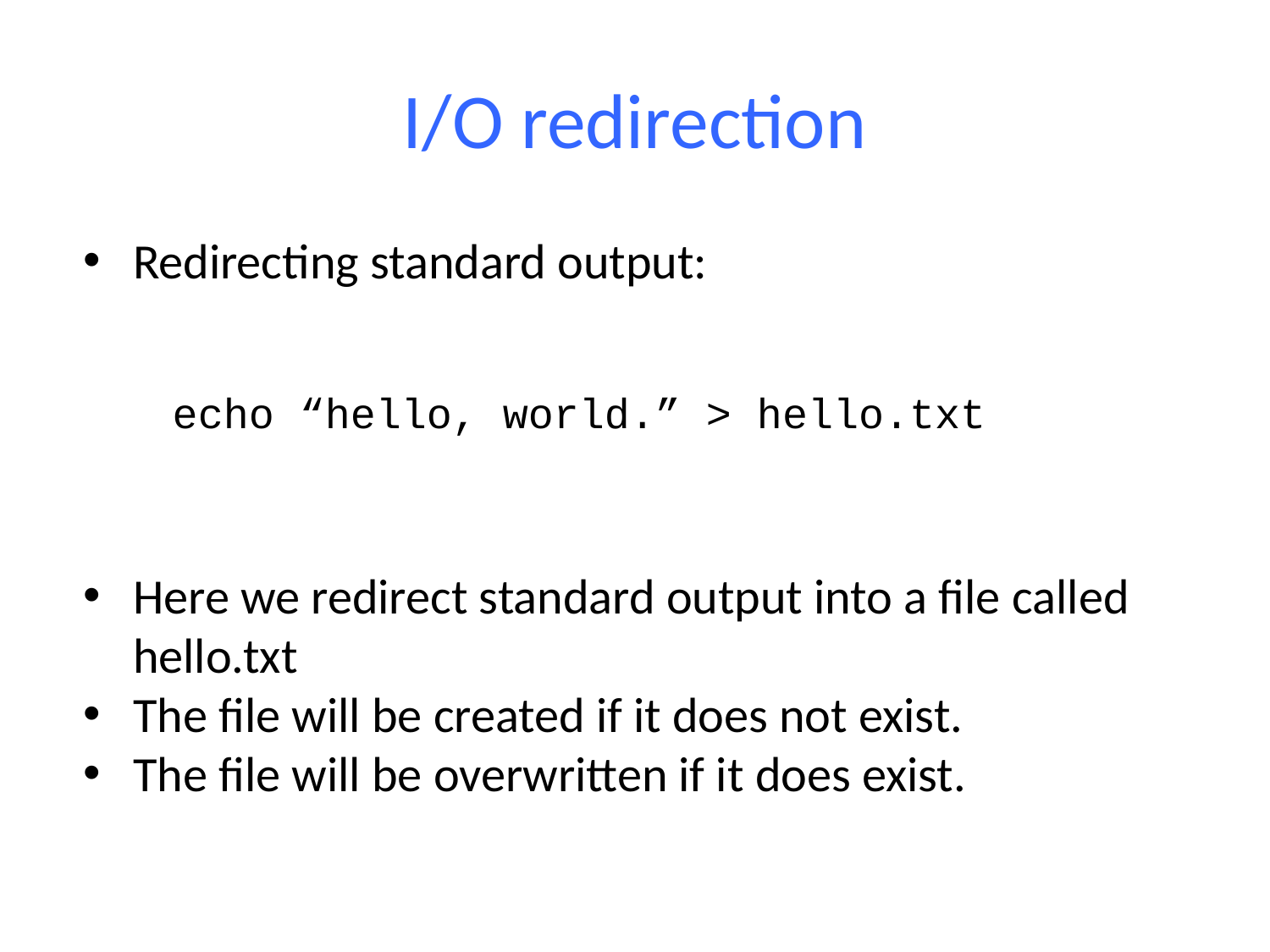

I/O redirection
Redirecting standard output:
echo “hello, world.” > hello.txt
Here we redirect standard output into a file called hello.txt
The file will be created if it does not exist.
The file will be overwritten if it does exist.